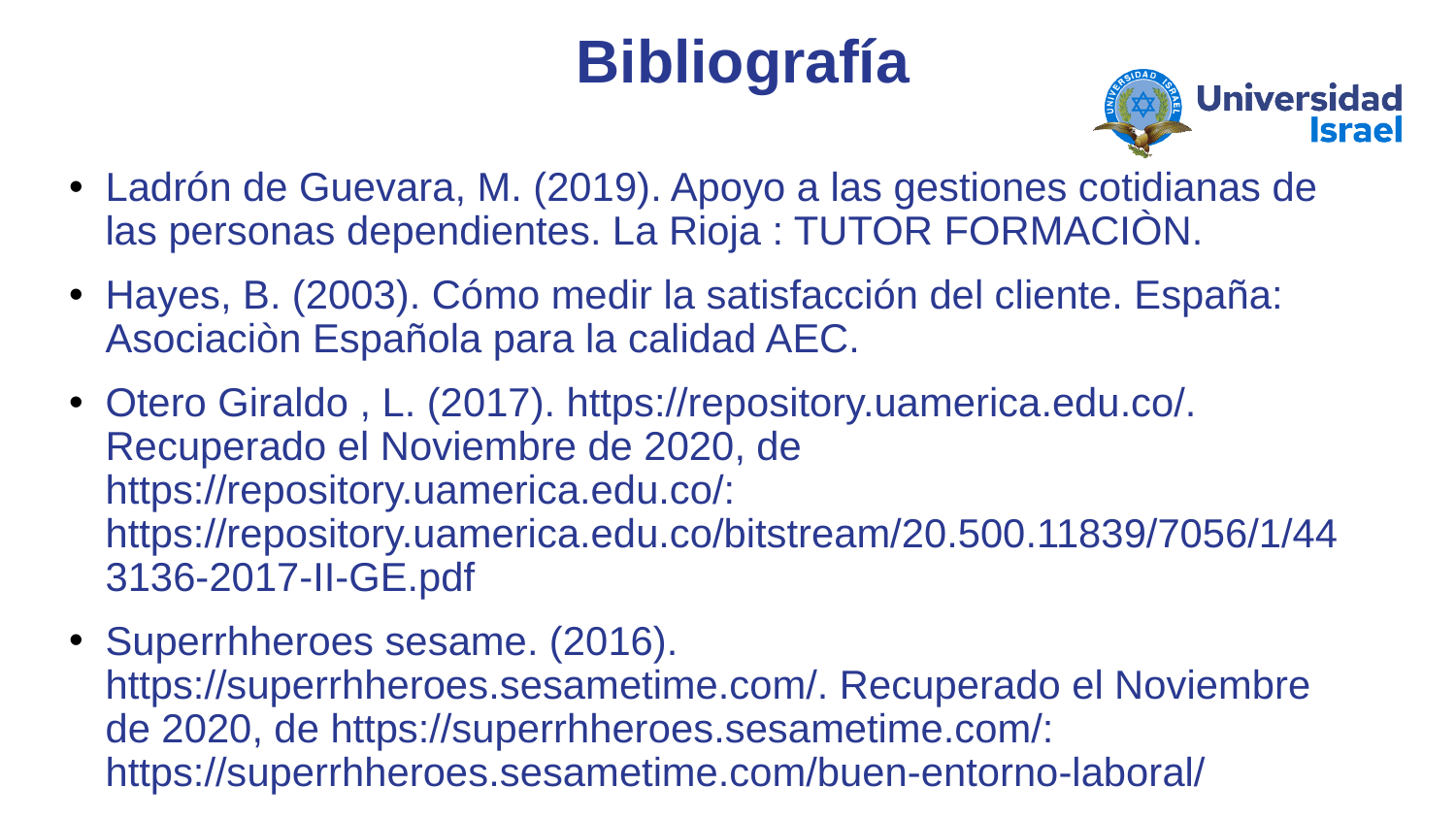

Bibliografía
Ladrón de Guevara, M. (2019). Apoyo a las gestiones cotidianas de las personas dependientes. La Rioja : TUTOR FORMACIÒN.
Hayes, B. (2003). Cómo medir la satisfacción del cliente. España: Asociaciòn Española para la calidad AEC.
Otero Giraldo , L. (2017). https://repository.uamerica.edu.co/. Recuperado el Noviembre de 2020, de https://repository.uamerica.edu.co/: https://repository.uamerica.edu.co/bitstream/20.500.11839/7056/1/443136-2017-II-GE.pdf
Superrhheroes sesame. (2016). https://superrhheroes.sesametime.com/. Recuperado el Noviembre de 2020, de https://superrhheroes.sesametime.com/: https://superrhheroes.sesametime.com/buen-entorno-laboral/